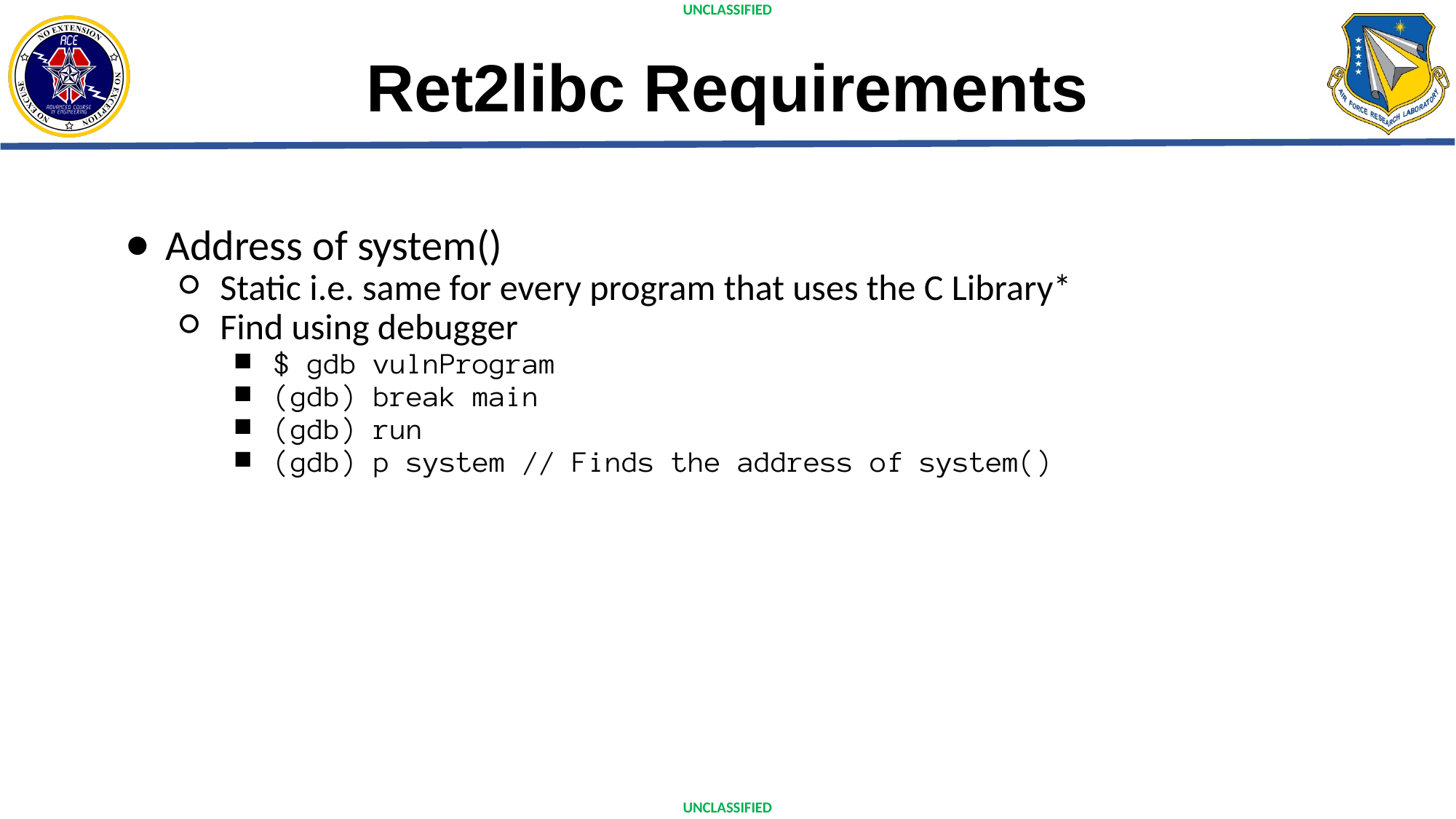

# Ret2libc Requirements
Address of system()
Static i.e. same for every program that uses the C Library*
Find using debugger
$ gdb vulnProgram
(gdb) break main
(gdb) run
(gdb) p system // Finds the address of system()